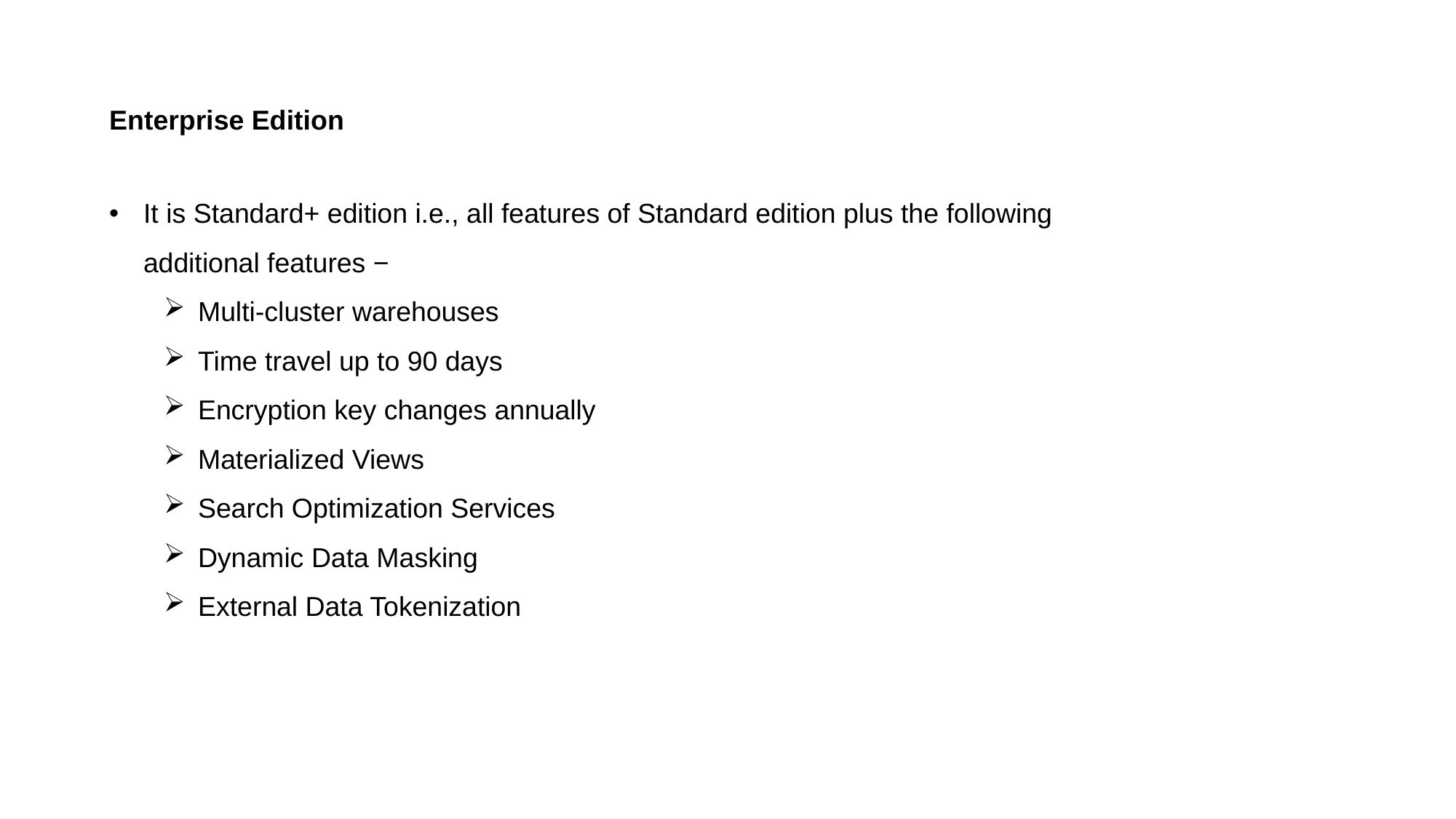

Enterprise Edition
It is Standard+ edition i.e., all features of Standard edition plus the following additional features −
Multi-cluster warehouses
Time travel up to 90 days
Encryption key changes annually
Materialized Views
Search Optimization Services
Dynamic Data Masking
External Data Tokenization